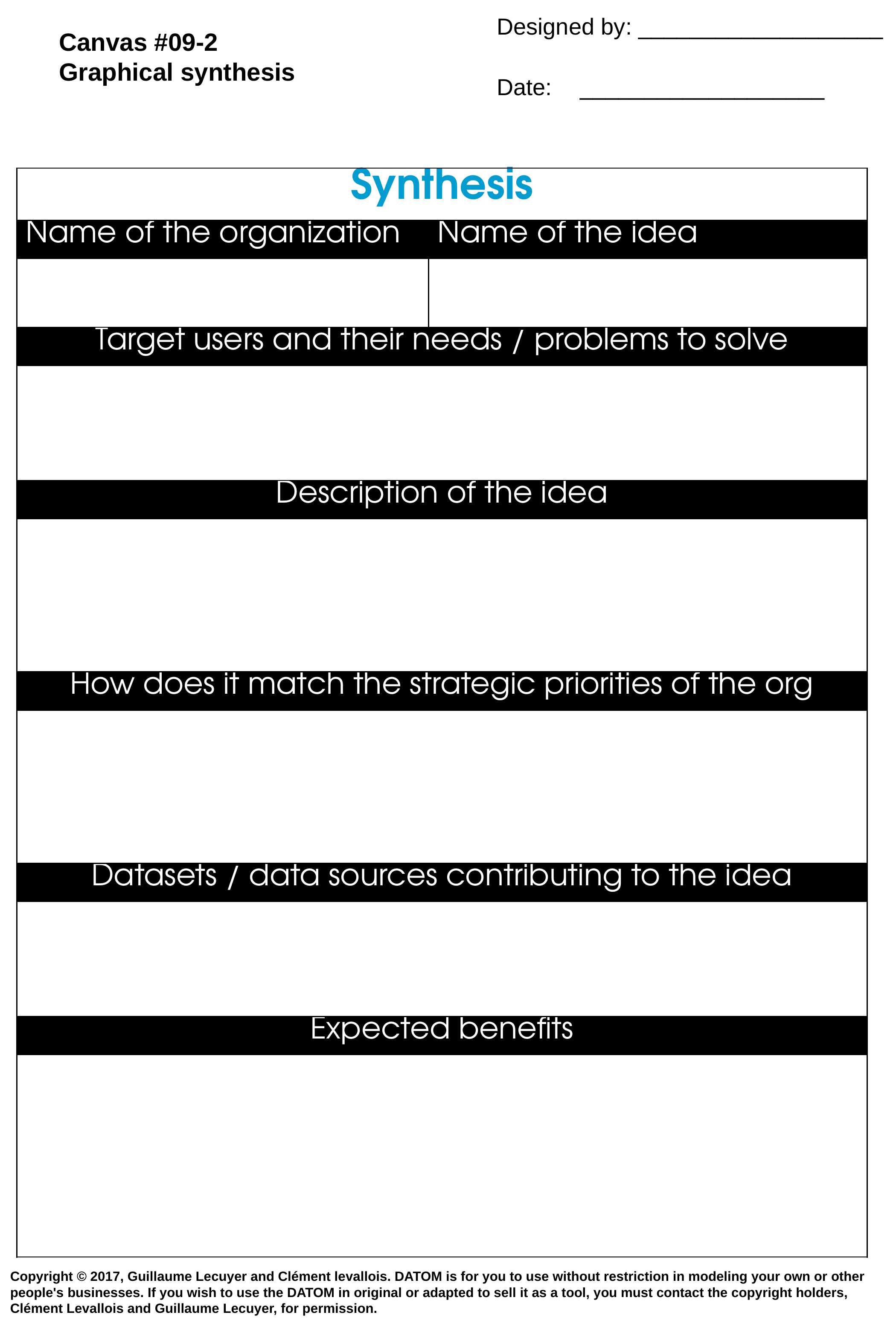

Designed by: ___________________
Canvas #09-2
Graphical synthesis
Date: 	   ___________________
| Synthesis |  |
| --- | --- |
| Name of the organization | Name of the idea |
|  |  |
| Target users and their needs / problems to solve |  |
|  |  |
| Description of the idea |  |
|  |  |
| How does it match the strategic priorities of the org |  |
|  |  |
| Datasets / data sources contributing to the idea |  |
|  |  |
| Expected benefits |  |
|  |  |
Copyright © 2017, Guillaume Lecuyer and Clément levallois. DATOM is for you to use without restriction in modeling your own or other people's businesses. If you wish to use the DATOM in original or adapted to sell it as a tool, you must contact the copyright holders, Clément Levallois and Guillaume Lecuyer, for permission.